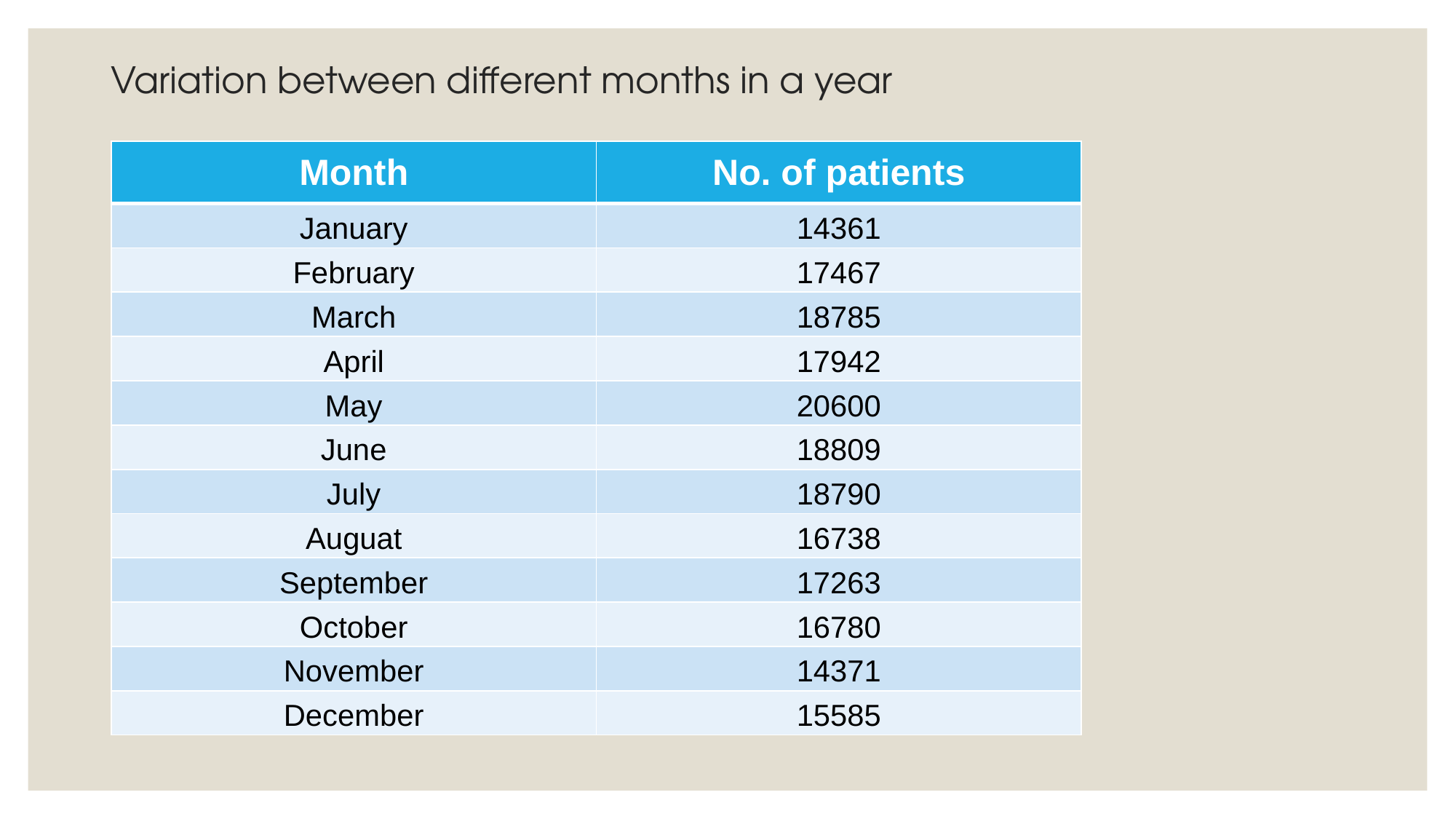

# Variation between different months in a year
| Month | No. of patients |
| --- | --- |
| January | 14361 |
| February | 17467 |
| March | 18785 |
| April | 17942 |
| May | 20600 |
| June | 18809 |
| July | 18790 |
| Auguat | 16738 |
| September | 17263 |
| October | 16780 |
| November | 14371 |
| December | 15585 |